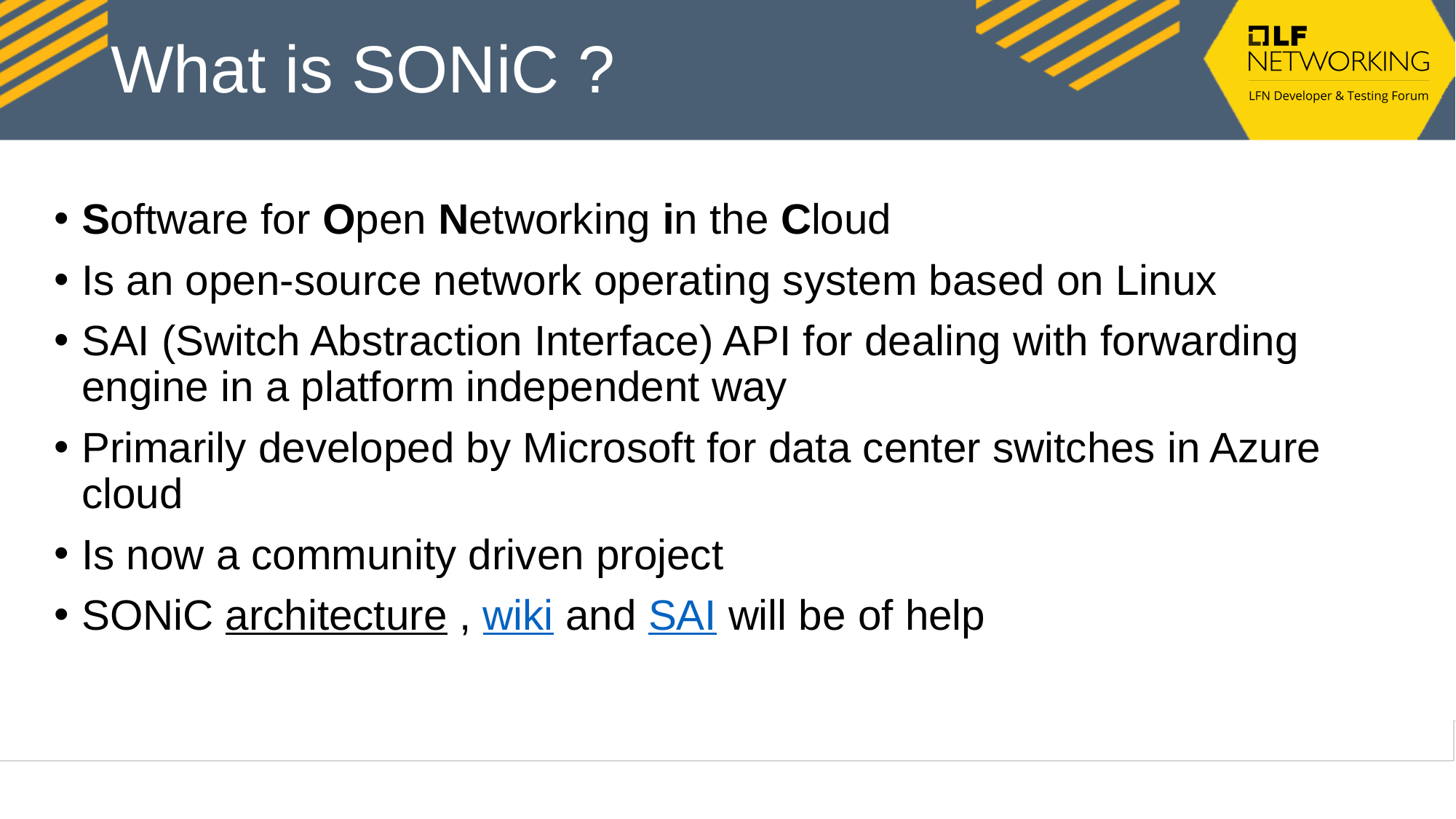

# What is SONiC ?
Software for Open Networking in the Cloud
Is an open-source network operating system based on Linux
SAI (Switch Abstraction Interface) API for dealing with forwarding engine in a platform independent way
Primarily developed by Microsoft for data center switches in Azure cloud
Is now a community driven project
SONiC architecture , wiki and SAI will be of help